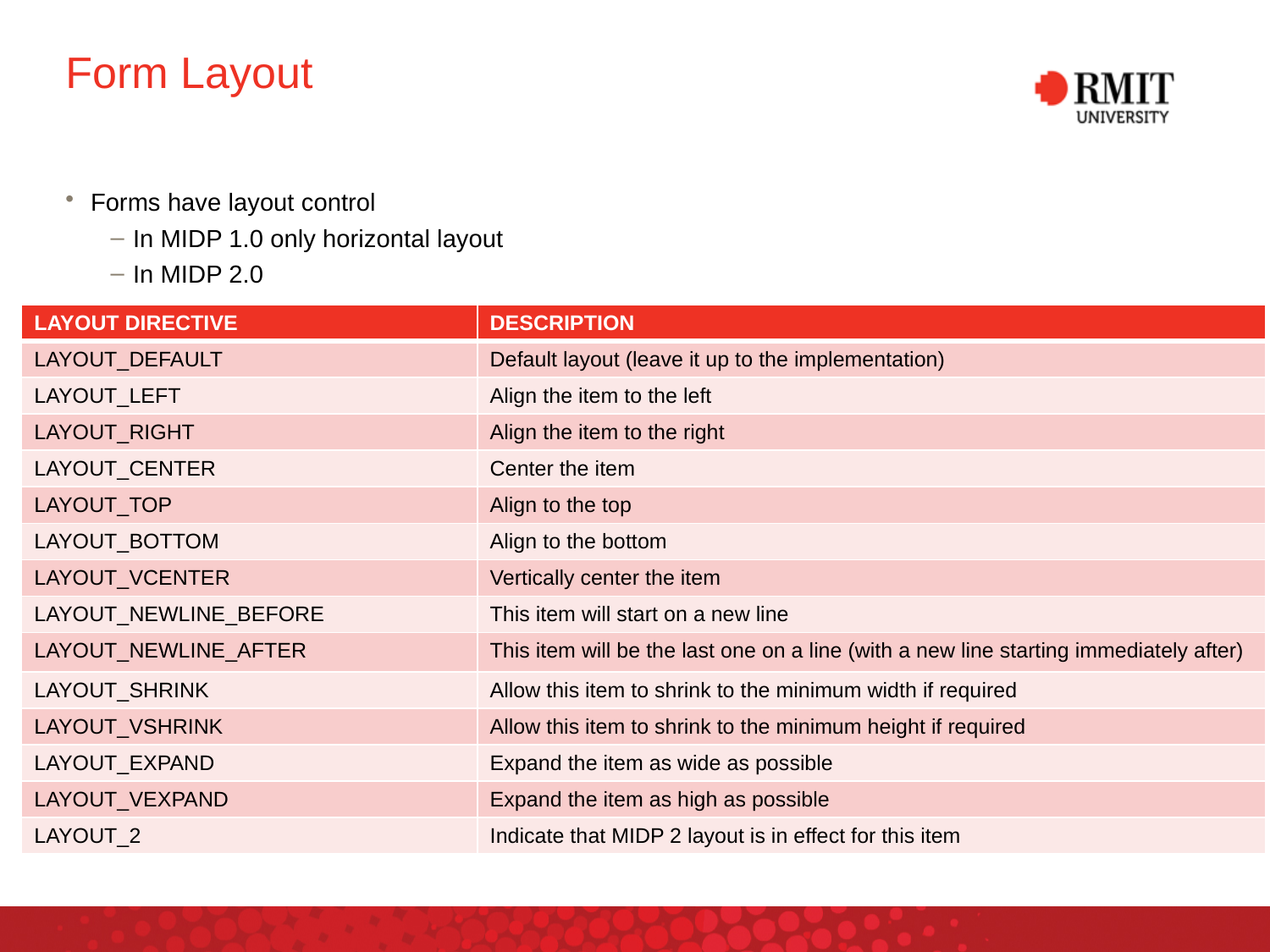

# Form Layout
Forms have layout control
In MIDP 1.0 only horizontal layout
In MIDP 2.0

| LAYOUT DIRECTIVE | DESCRIPTION |
| --- | --- |
| LAYOUT\_DEFAULT | Default layout (leave it up to the implementation) |
| LAYOUT\_LEFT | Align the item to the left |
| LAYOUT\_RIGHT | Align the item to the right |
| LAYOUT\_CENTER | Center the item |
| LAYOUT\_TOP | Align to the top |
| LAYOUT\_BOTTOM | Align to the bottom |
| LAYOUT\_VCENTER | Vertically center the item |
| LAYOUT\_NEWLINE\_BEFORE | This item will start on a new line |
| LAYOUT\_NEWLINE\_AFTER | This item will be the last one on a line (with a new line starting immediately after) |
| LAYOUT\_SHRINK | Allow this item to shrink to the minimum width if required |
| LAYOUT\_VSHRINK | Allow this item to shrink to the minimum height if required |
| LAYOUT\_EXPAND | Expand the item as wide as possible |
| LAYOUT\_VEXPAND | Expand the item as high as possible |
| LAYOUT\_2 | Indicate that MIDP 2 layout is in effect for this item |